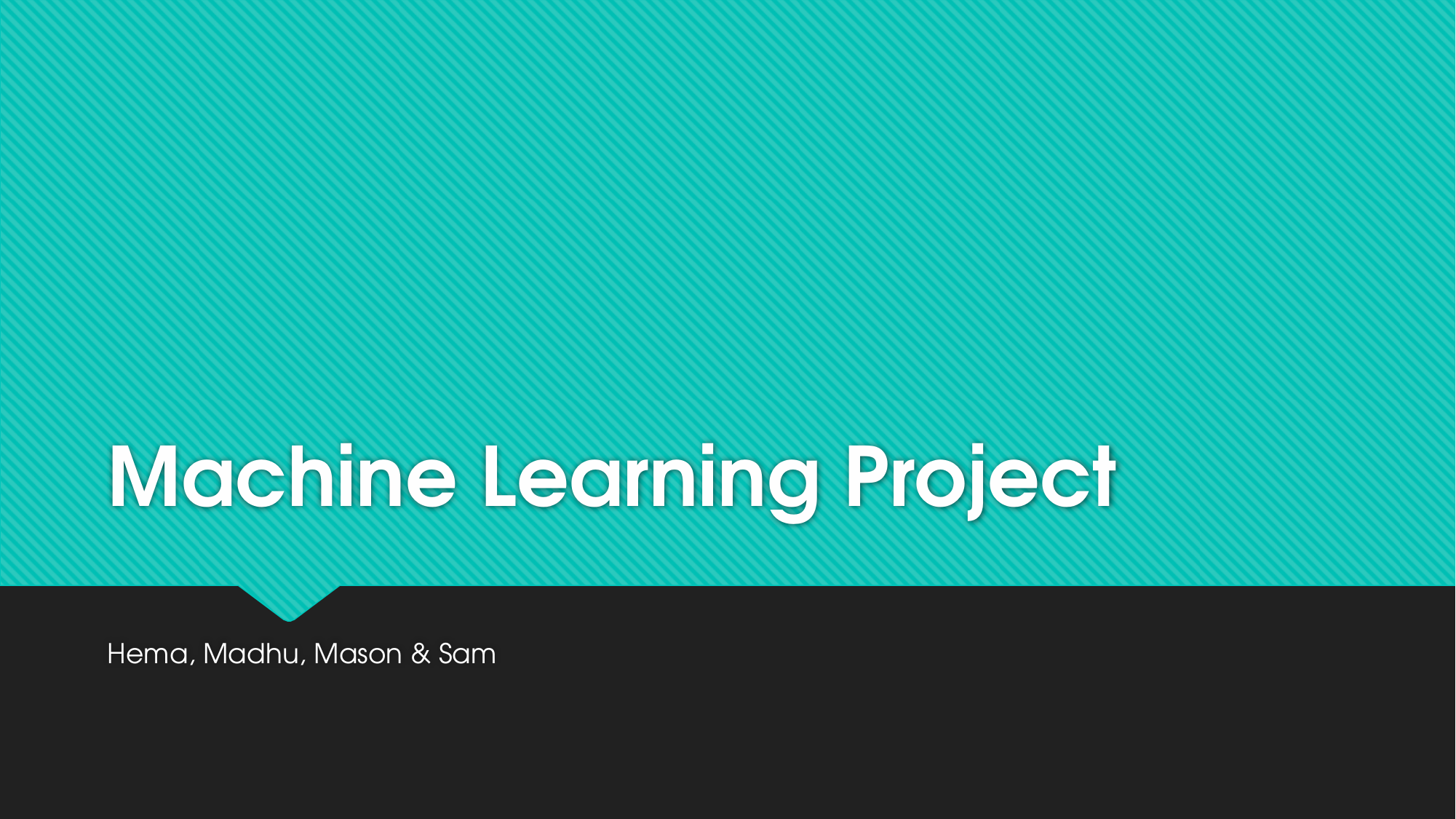

# Machine Learning Project
Hema, Madhu, Mason & Sam